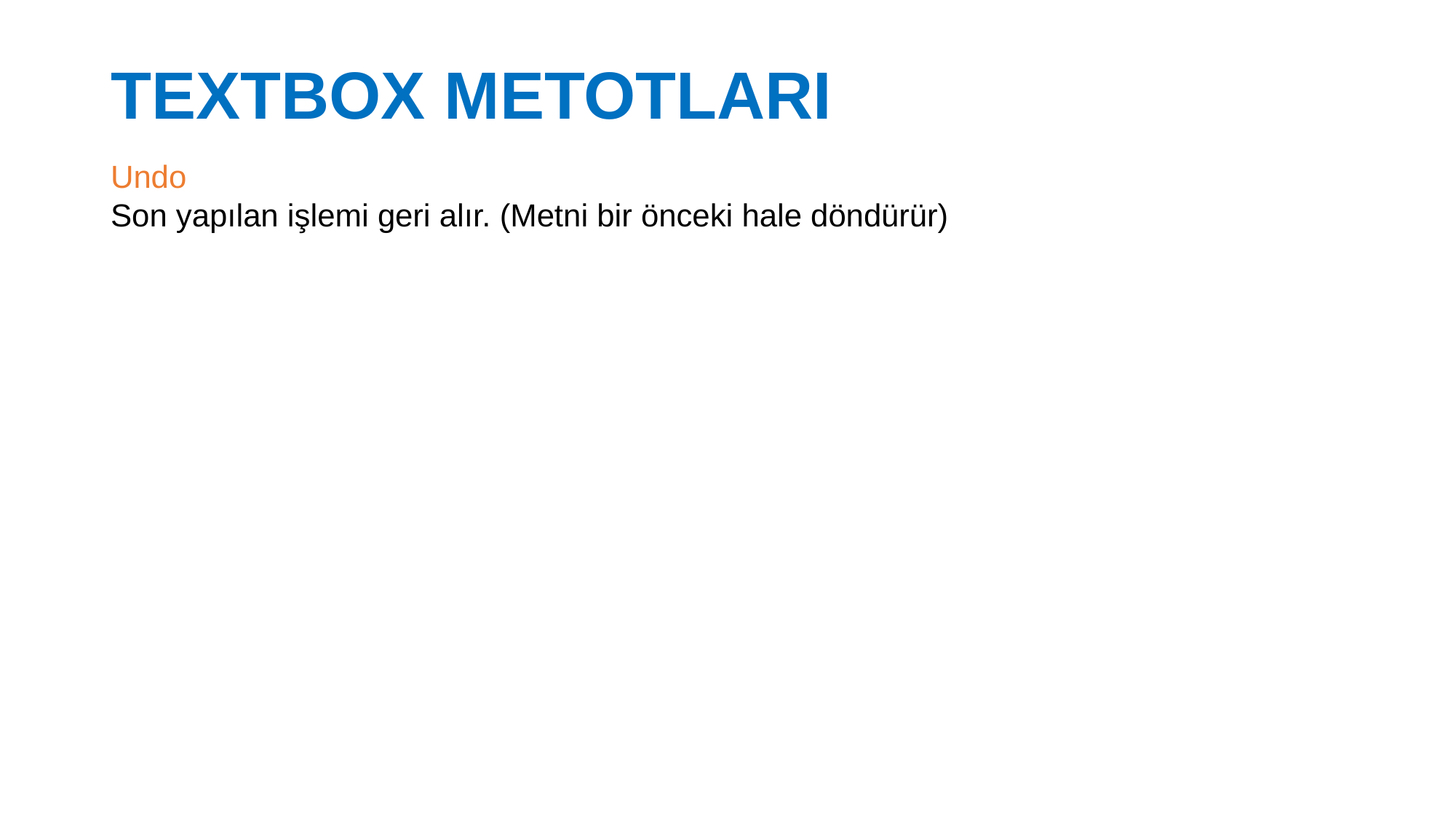

# TEXTBOX METOTLARI
Undo
Son yapılan işlemi geri alır. (Metni bir önceki hale döndürür)
19.02.2019
39